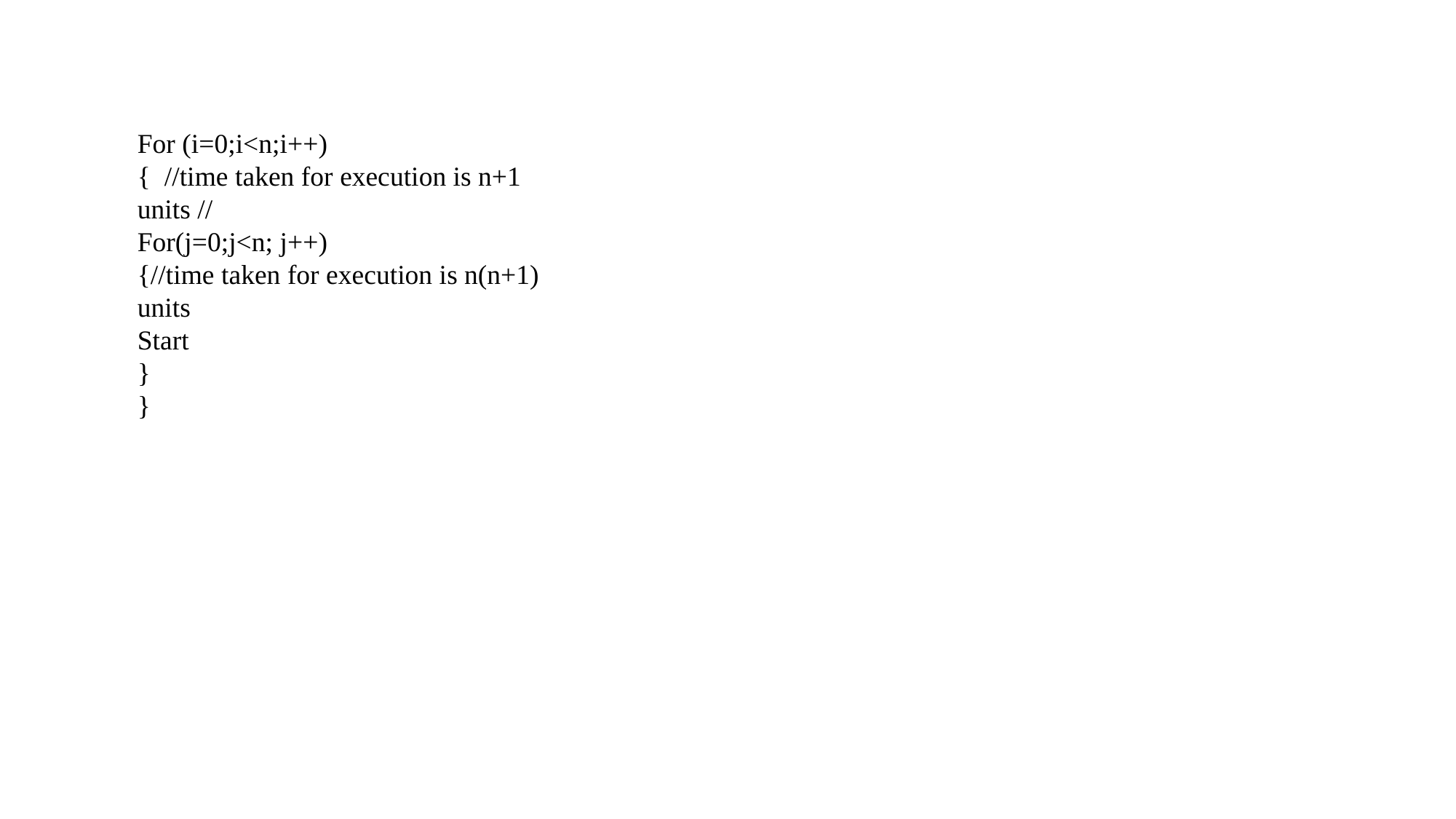

For (i=0;i<n;i++)
{  //time taken for execution is n+1 units //
For(j=0;j<n; j++)
{//time taken for execution is n(n+1) units
Start
}
}